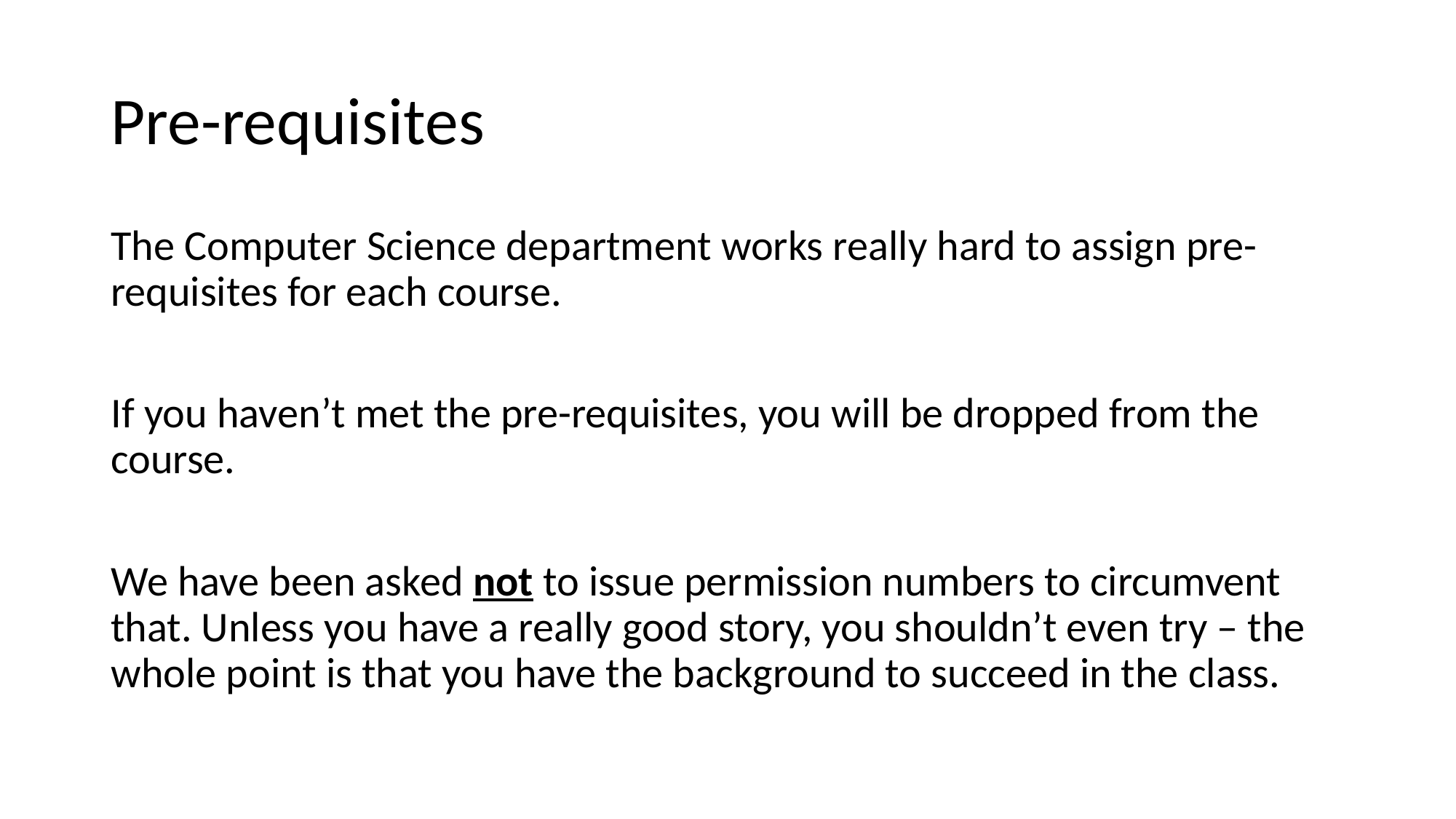

# Pre-requisites
The Computer Science department works really hard to assign pre-requisites for each course.

If you haven’t met the pre-requisites, you will be dropped from the course.

We have been asked not to issue permission numbers to circumvent that. Unless you have a really good story, you shouldn’t even try – the whole point is that you have the background to succeed in the class.